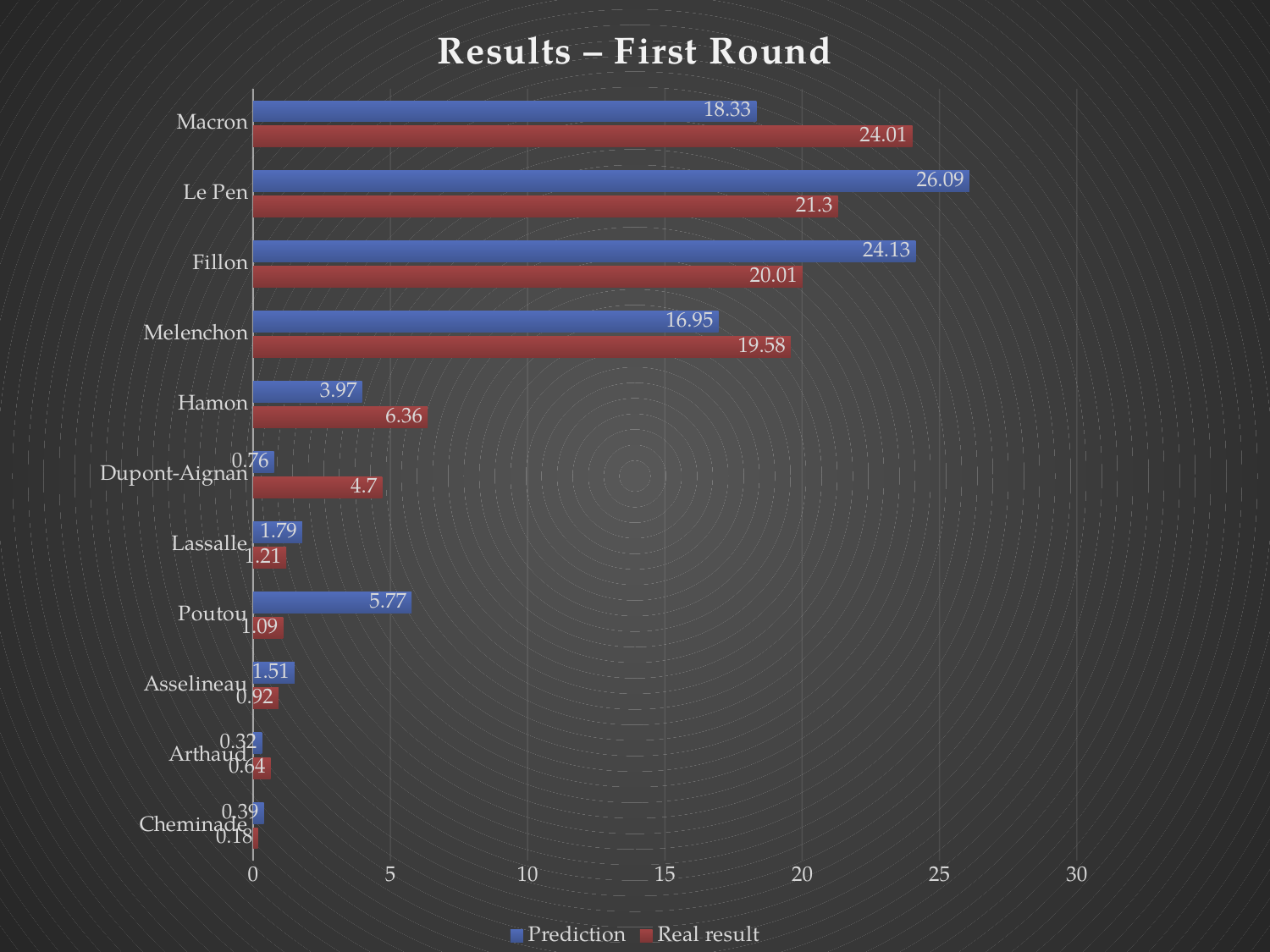

### Chart: Results – First Round

| Category | Prediction | Real result |
|---|---|---|
| Cheminade | 0.39 | 0.18 |
| Arthaud | 0.32 | 0.64 |
| Asselineau | 1.51 | 0.92 |
| Poutou | 5.77 | 1.09 |
| Lassalle | 1.79 | 1.21 |
| Dupont-Aignan | 0.76 | 4.7 |
| Hamon | 3.97 | 6.36 |
| Melenchon | 16.95 | 19.58 |
| Fillon | 24.13 | 20.01 |
| Le Pen | 26.09 | 21.3 |
| Macron | 18.33 | 24.01 |